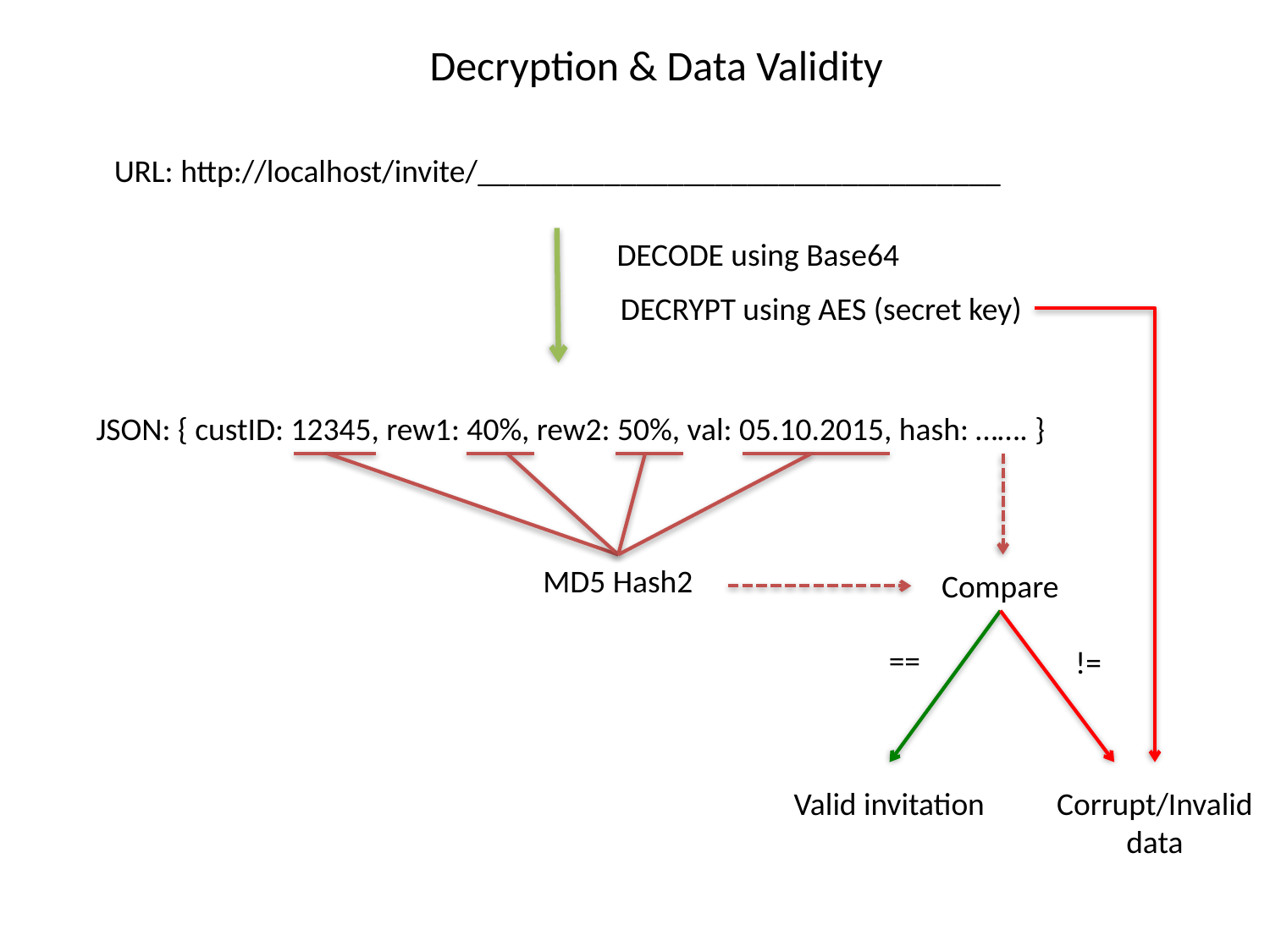

Decryption & Data Validity
URL: http://localhost/invite/_________________________________
DECODE using Base64
DECRYPT using AES (secret key)
JSON: { custID: 12345, rew1: 40%, rew2: 50%, val: 05.10.2015, hash: ……. }
MD5 Hash2
Compare
==
!=
Valid invitation
Corrupt/Invalid
data